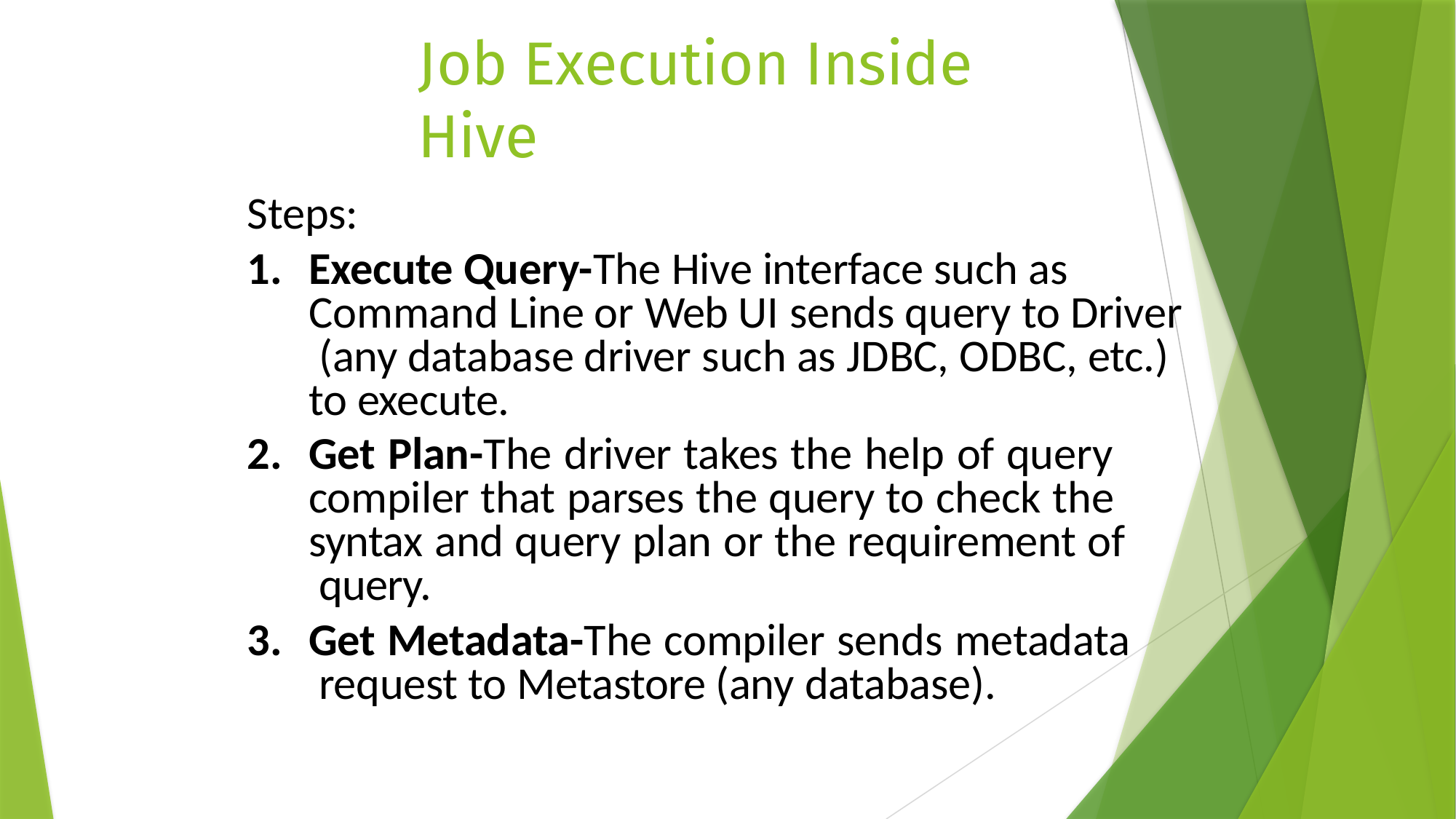

# Job Execution Inside Hive
Steps:
Execute Query-The Hive interface such as  Command Line or Web UI sends query to Driver  (any database driver such as JDBC, ODBC, etc.)  to execute.
Get Plan-The driver takes the help of query  compiler that parses the query to check the  syntax and query plan or the requirement of  query.
Get Metadata-The compiler sends metadata  request to Metastore (any database).